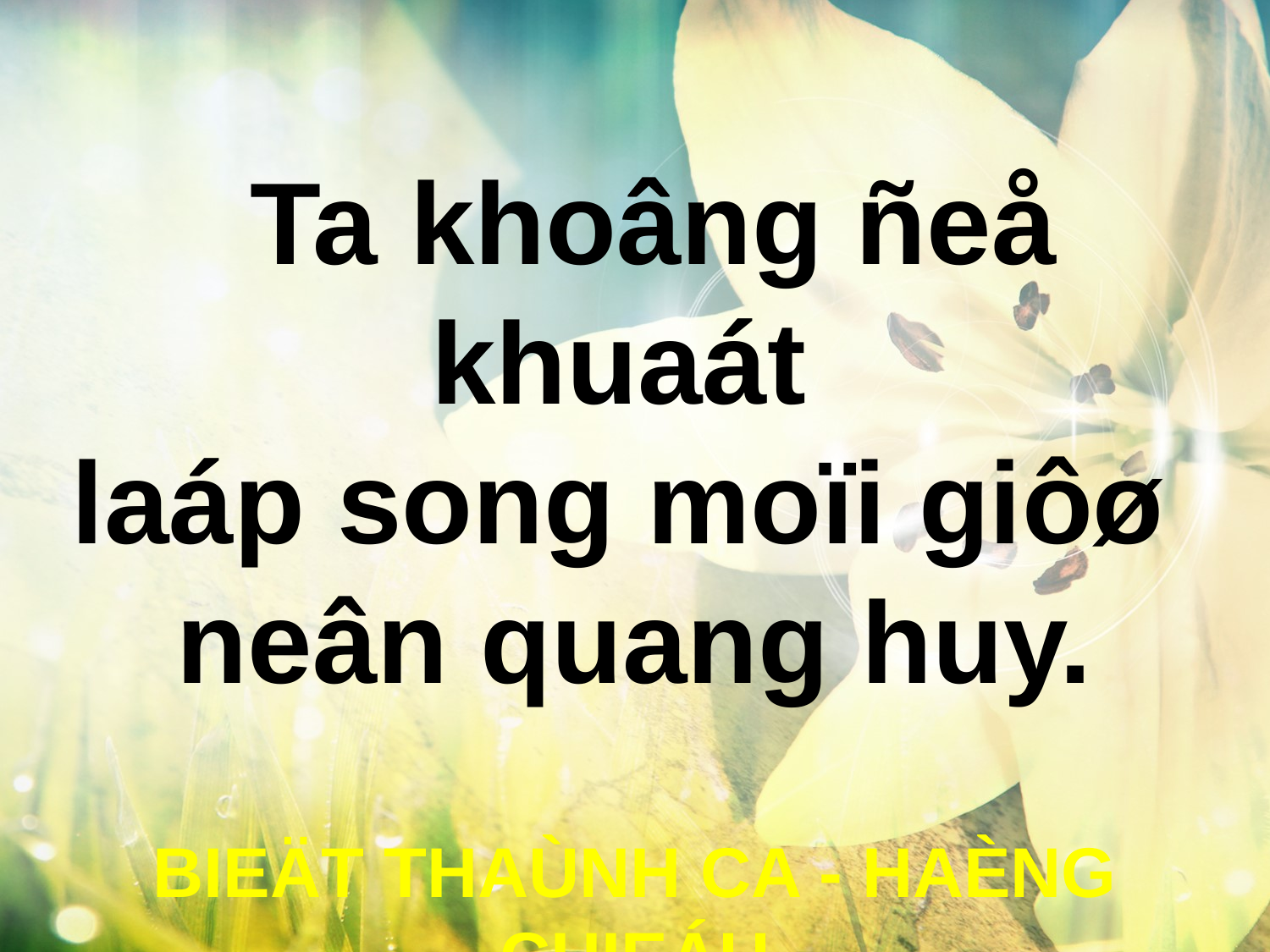

Ta khoâng ñeå khuaát
laáp song moïi giôø
neân quang huy.
BIEÄT THAÙNH CA - HAÈNG CHIEÁU